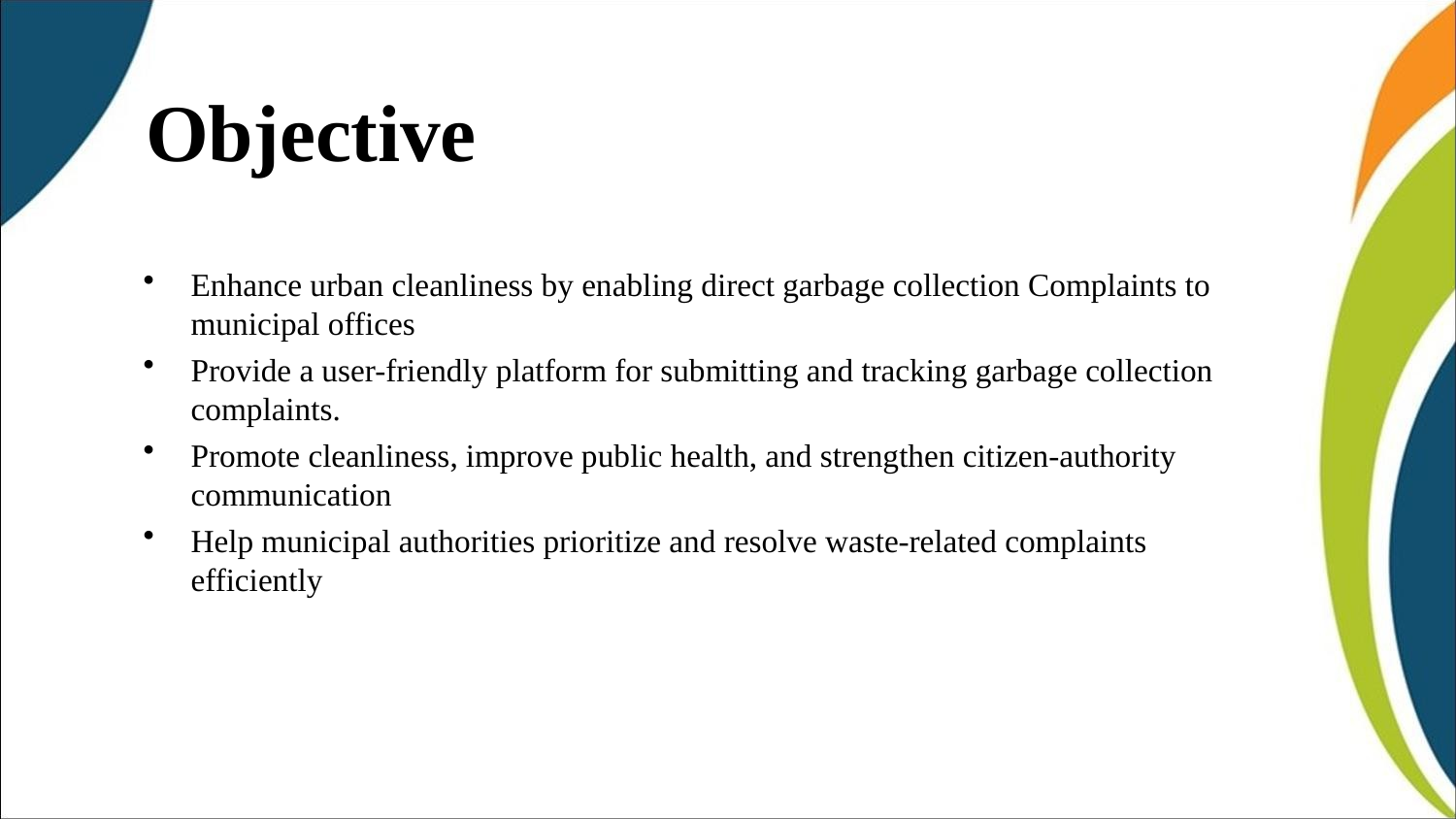

# Objective
Enhance urban cleanliness by enabling direct garbage collection Complaints to municipal offices
Provide a user-friendly platform for submitting and tracking garbage collection complaints.
Promote cleanliness, improve public health, and strengthen citizen-authority communication
Help municipal authorities prioritize and resolve waste-related complaints efficiently